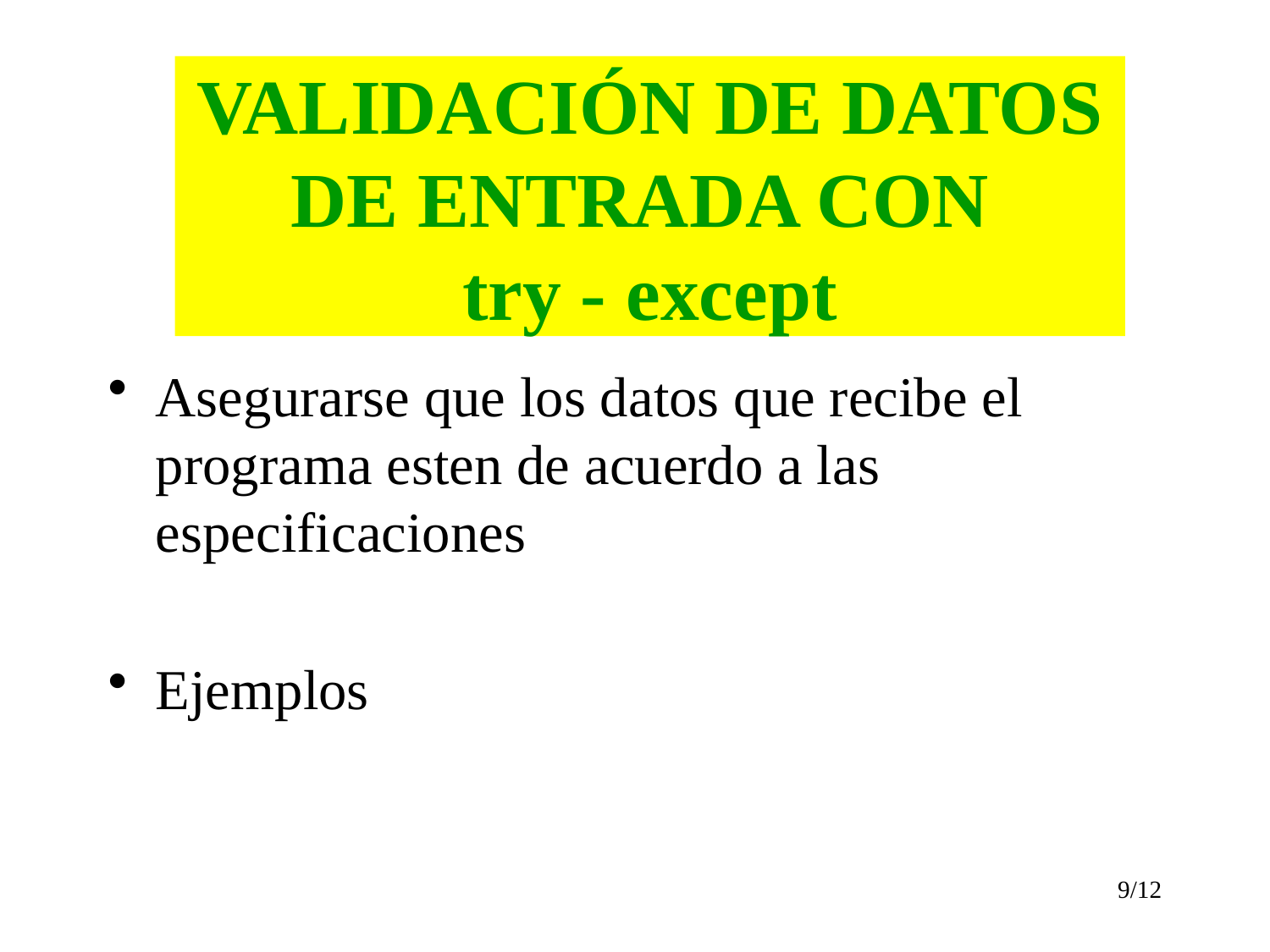

# VALIDACIÓN DE DATOS DE ENTRADA CON try - except

Asegurarse que los datos que recibe el programa esten de acuerdo a las especificaciones

Ejemplos
9/12